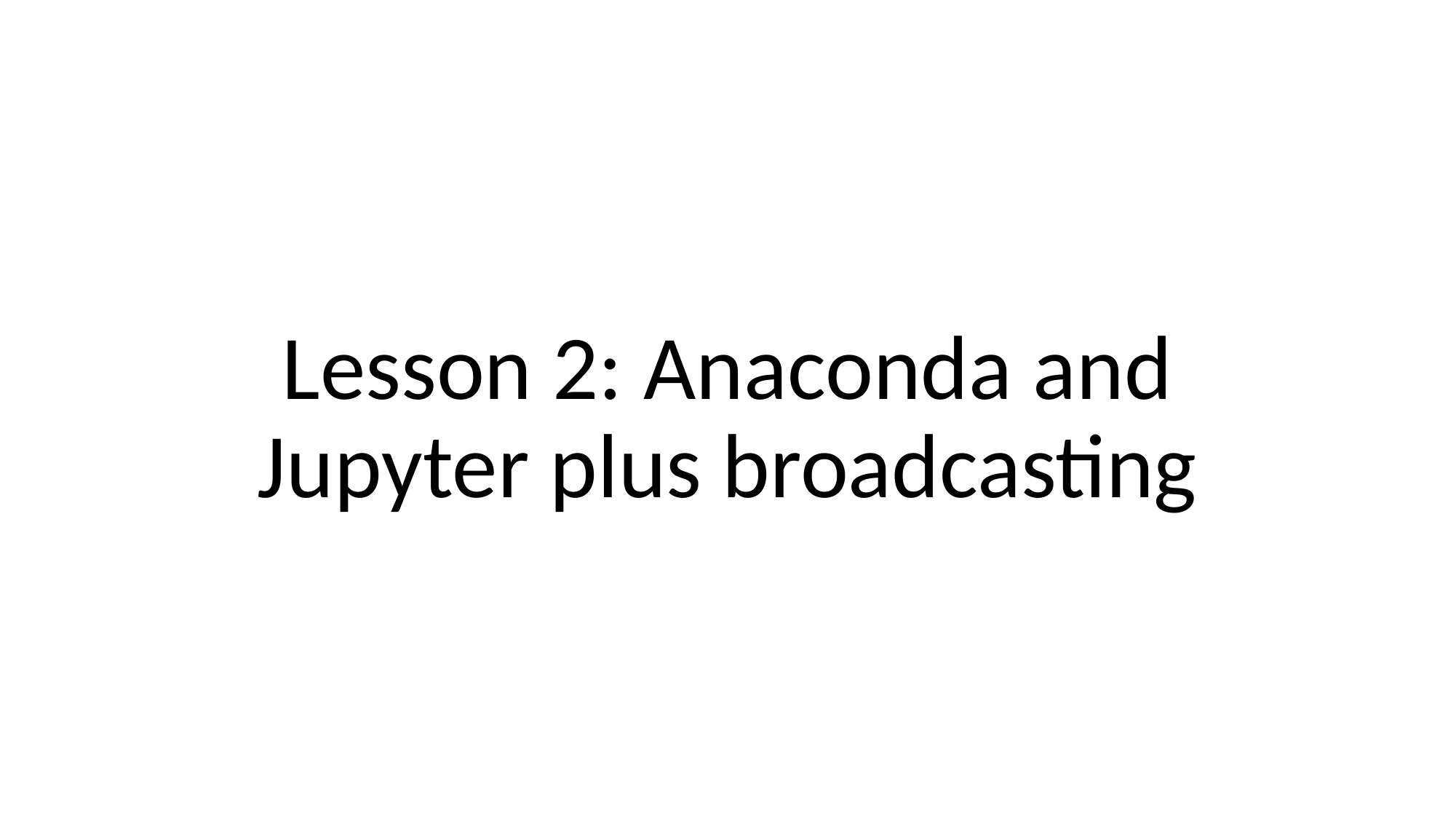

# Lesson 2: Anaconda and Jupyter plus broadcasting